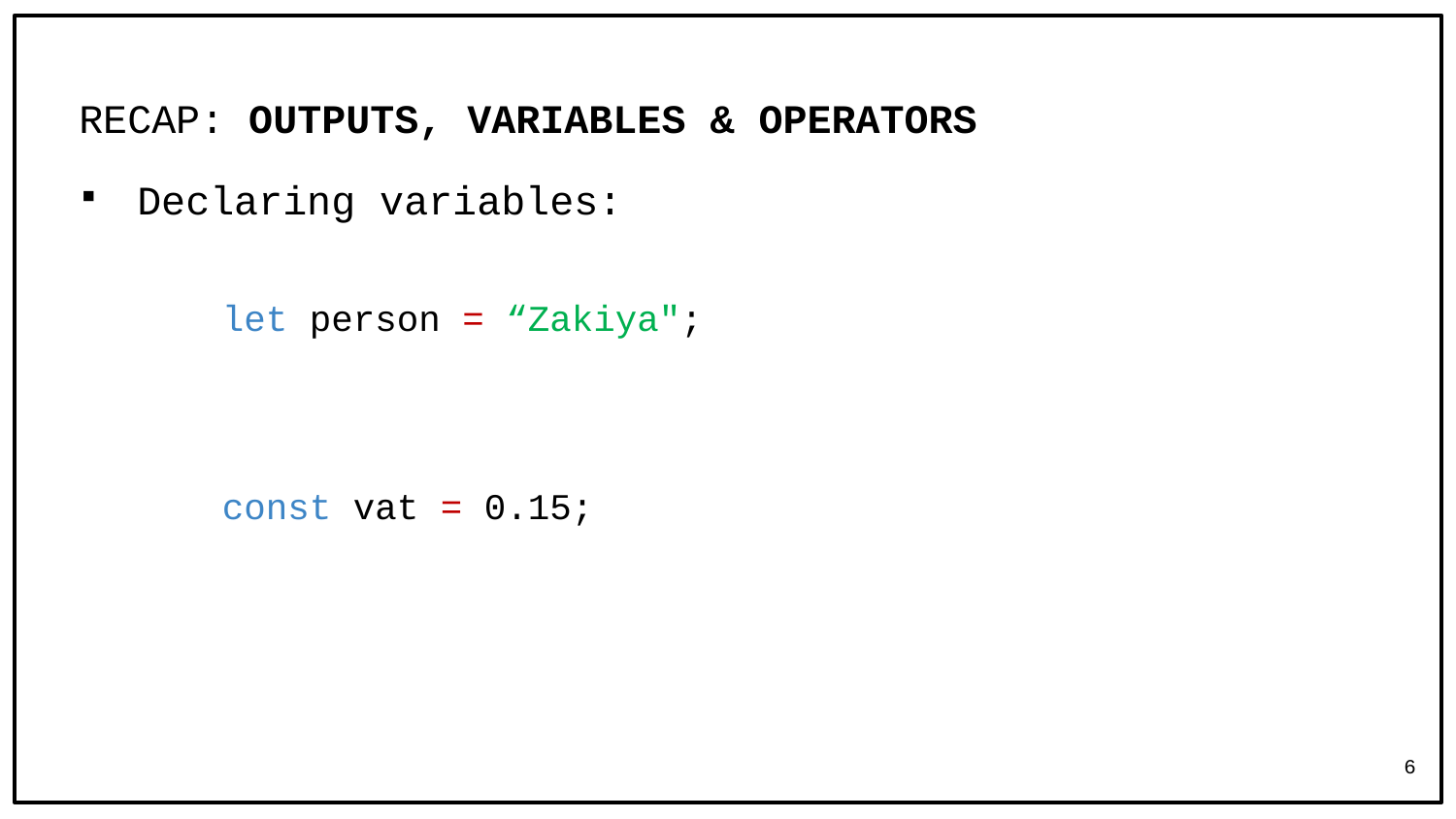

# RECAP: OUTPUTS, VARIABLES & OPERATORS
Declaring variables:

let person = “Zakiya";

const vat = 0.15;

6